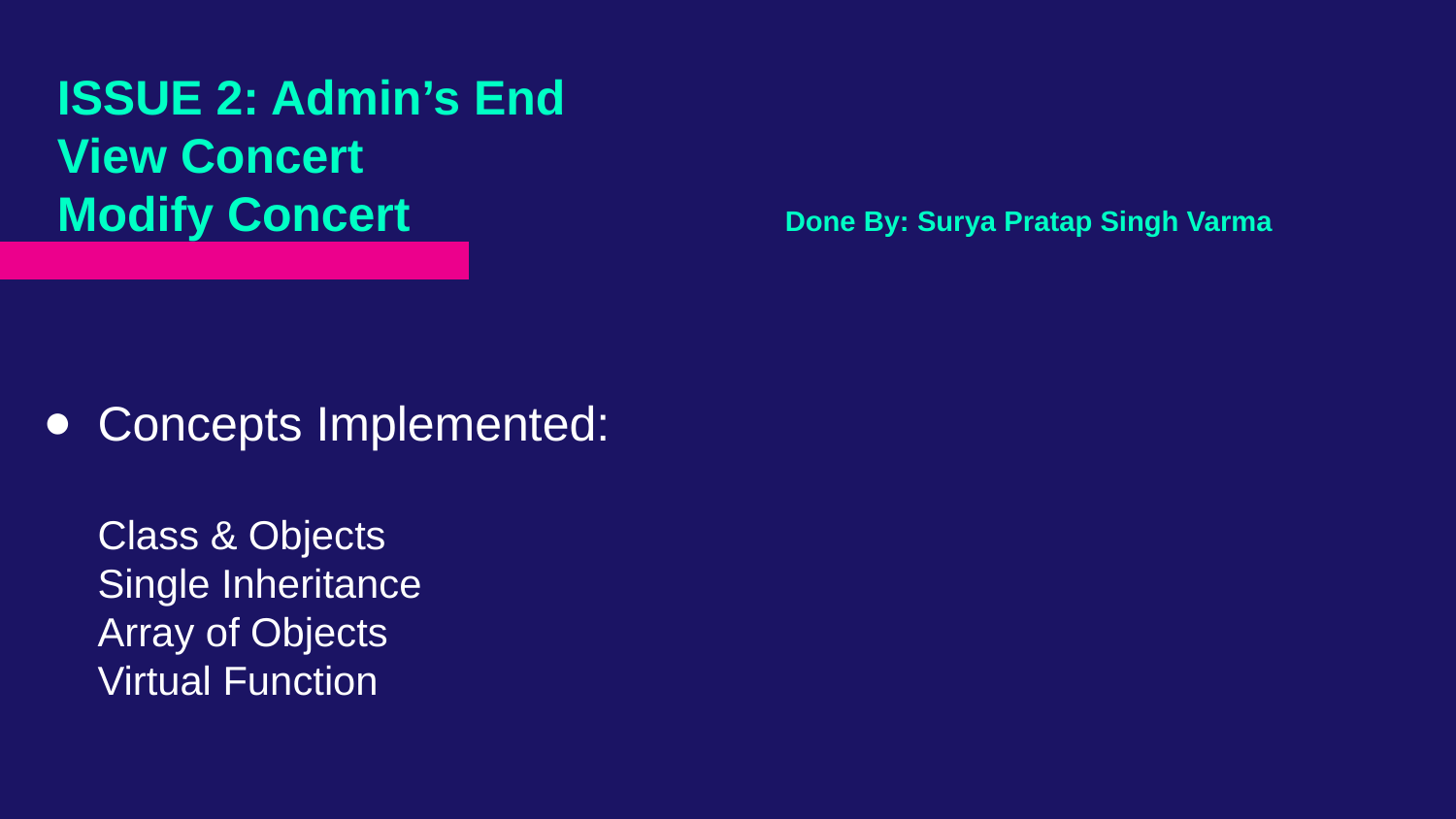

# ISSUE 2: Admin’s End View Concert Modify Concert			Done By: Surya Pratap Singh Varma
Concepts Implemented:
Class & Objects
Single Inheritance
Array of Objects
Virtual Function